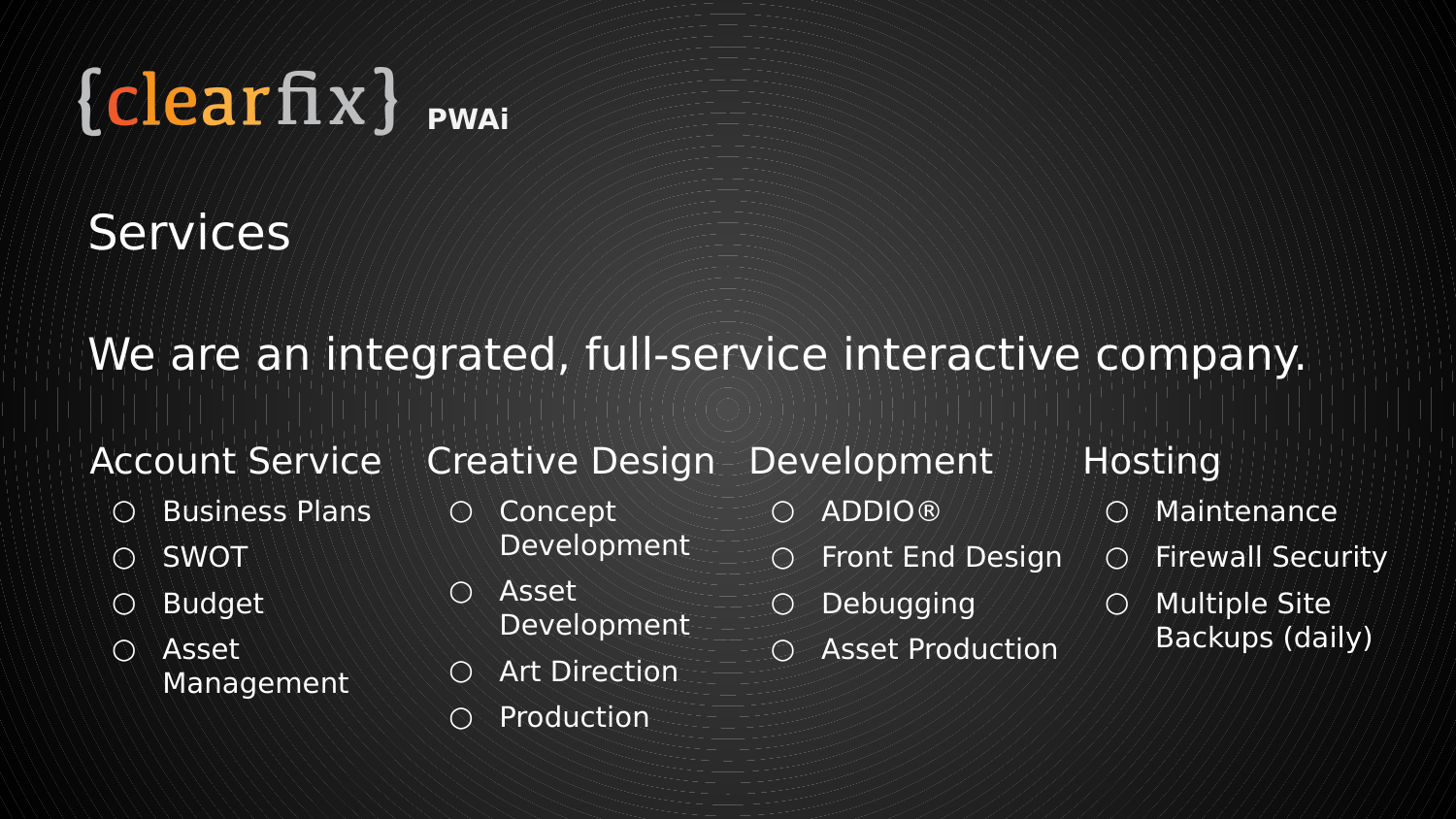

PWAi

# Services
We are an integrated, full-service interactive company.

Account Service
Business Plans
SWOT
Budget
Asset Management
Creative Design
Concept Development
Asset Development
Art Direction
Production
Development
ADDIO®
Front End Design
Debugging
Asset Production
Hosting
Maintenance
Firewall Security
Multiple Site Backups (daily)